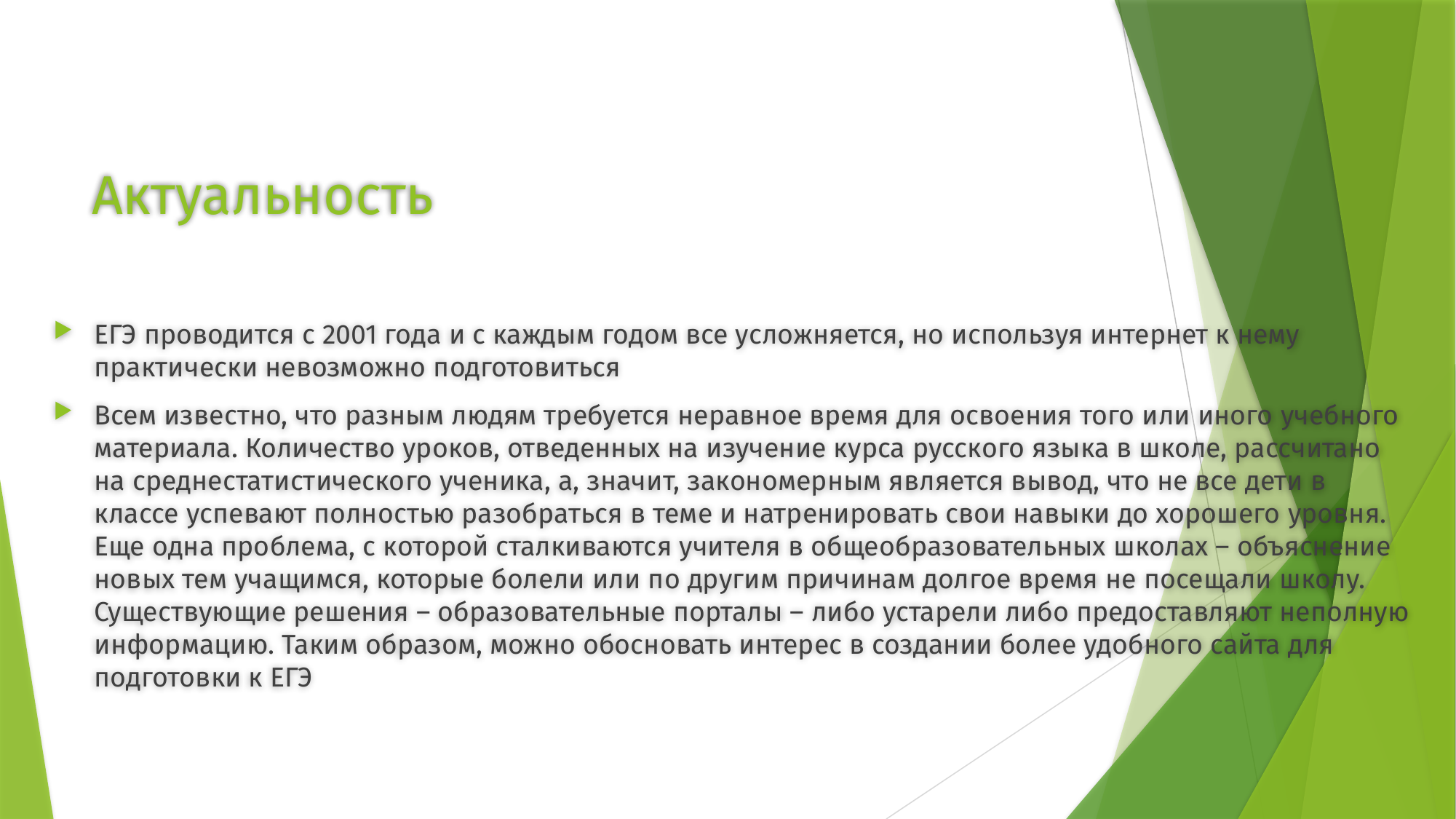

# Актуальность
ЕГЭ проводится с 2001 года и с каждым годом все усложняется, но используя интернет к нему практически невозможно подготовиться
Всем известно, что разным людям требуется неравное время для освоения того или иного учебного материала. Количество уроков, отведенных на изучение курса русского языка в школе, рассчитано на среднестатистического ученика, а, значит, закономерным является вывод, что не все дети в классе успевают полностью разобраться в теме и натренировать свои навыки до хорошего уровня. Еще одна проблема, с которой сталкиваются учителя в общеобразовательных школах – объяснение новых тем учащимся, которые болели или по другим причинам долгое время не посещали школу. Существующие решения – образовательные порталы – либо устарели либо предоставляют неполную информацию. Таким образом, можно обосновать интерес в создании более удобного сайта для подготовки к ЕГЭ